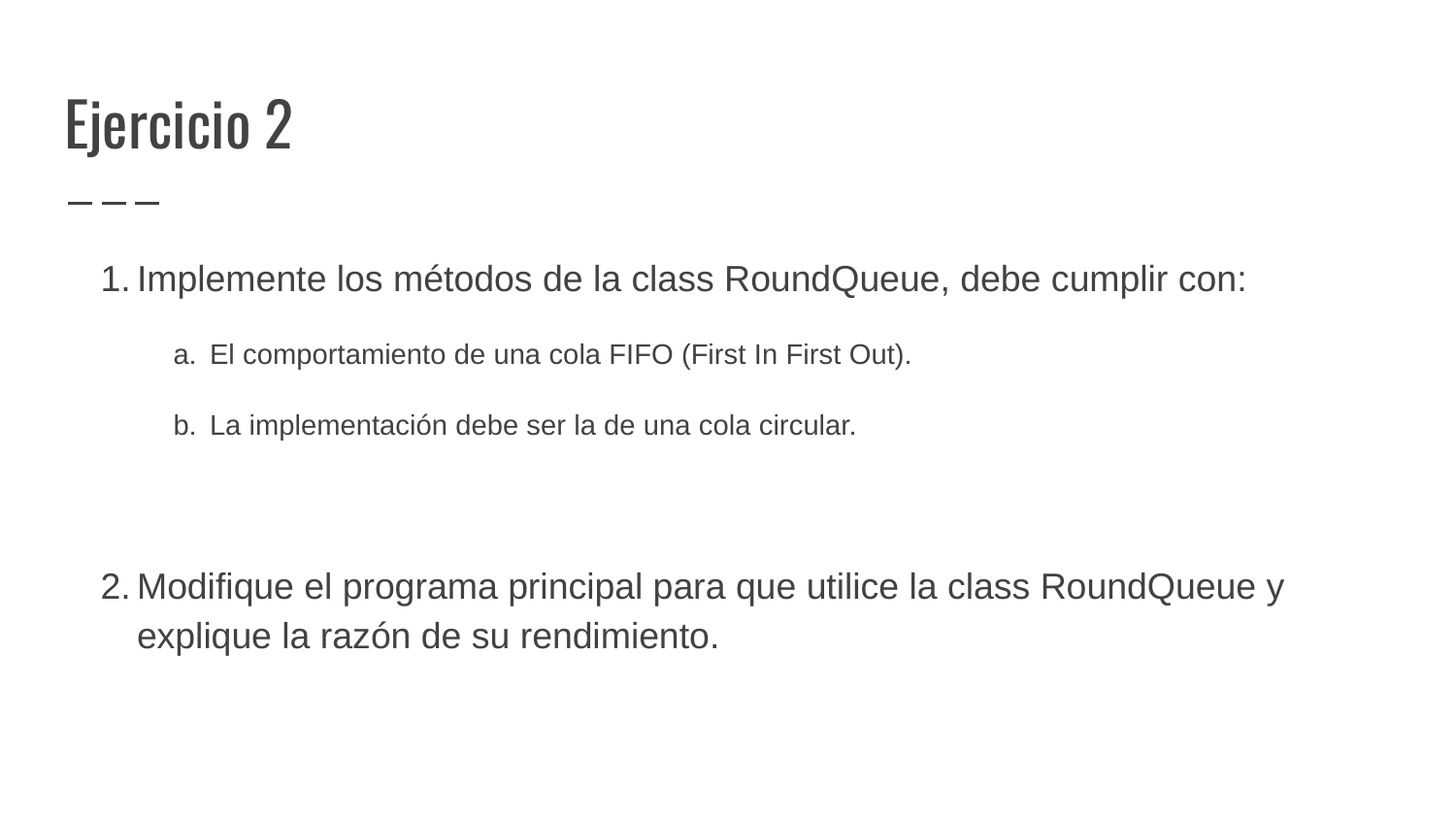

# Ejercicio 2
Implemente los métodos de la class RoundQueue, debe cumplir con:
El comportamiento de una cola FIFO (First In First Out).
La implementación debe ser la de una cola circular.

Modifique el programa principal para que utilice la class RoundQueue y explique la razón de su rendimiento.